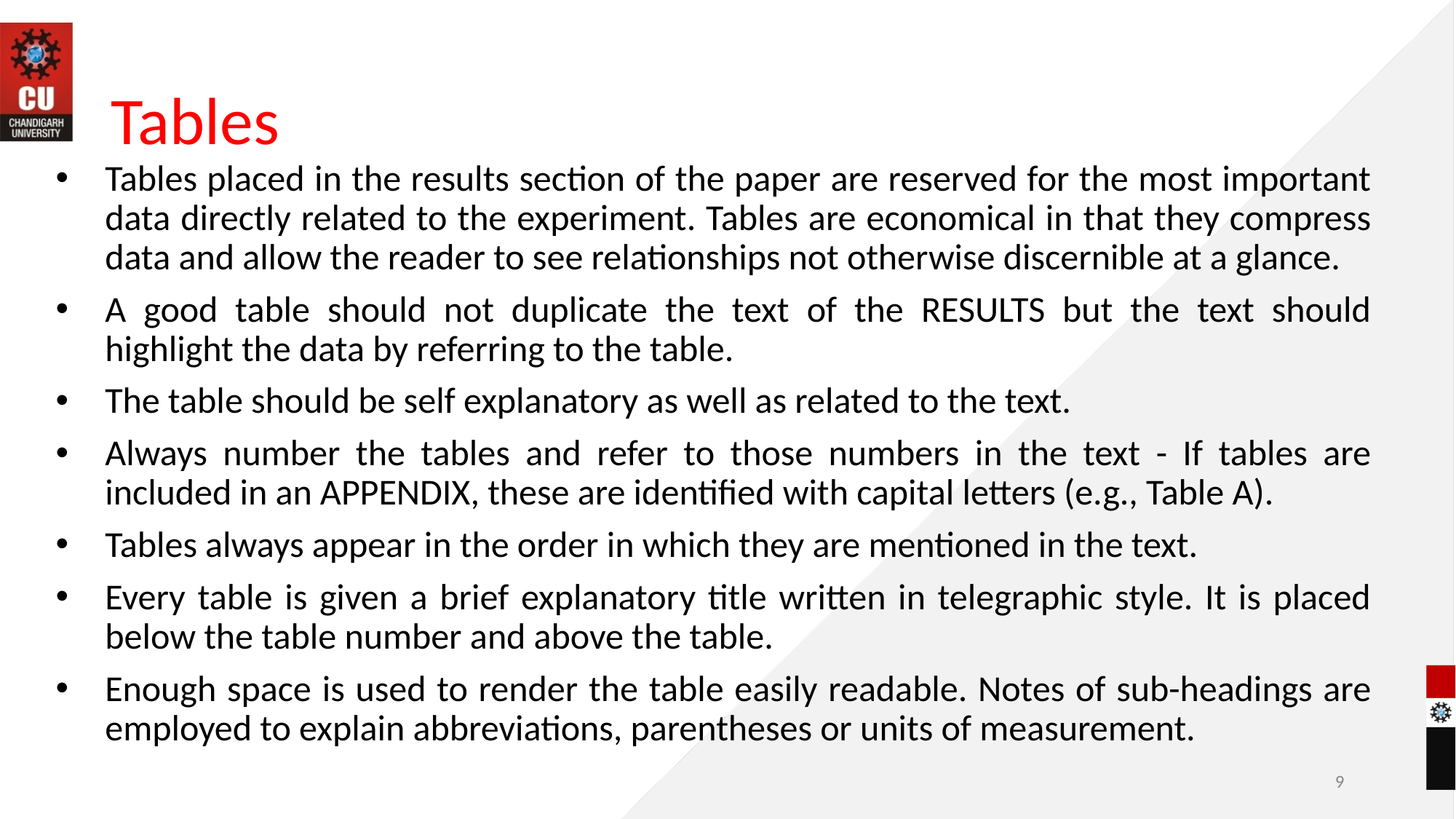

# Tables
Tables placed in the results section of the paper are reserved for the most important data directly related to the experiment. Tables are economical in that they compress data and allow the reader to see relationships not otherwise discernible at a glance.
A good table should not duplicate the text of the RESULTS but the text should highlight the data by referring to the table.
The table should be self explanatory as well as related to the text.
Always number the tables and refer to those numbers in the text - If tables are included in an APPENDIX, these are identified with capital letters (e.g., Table A).
Tables always appear in the order in which they are mentioned in the text.
Every table is given a brief explanatory title written in telegraphic style. It is placed below the table number and above the table.
Enough space is used to render the table easily readable. Notes of sub-headings are employed to explain abbreviations, parentheses or units of measurement.

9